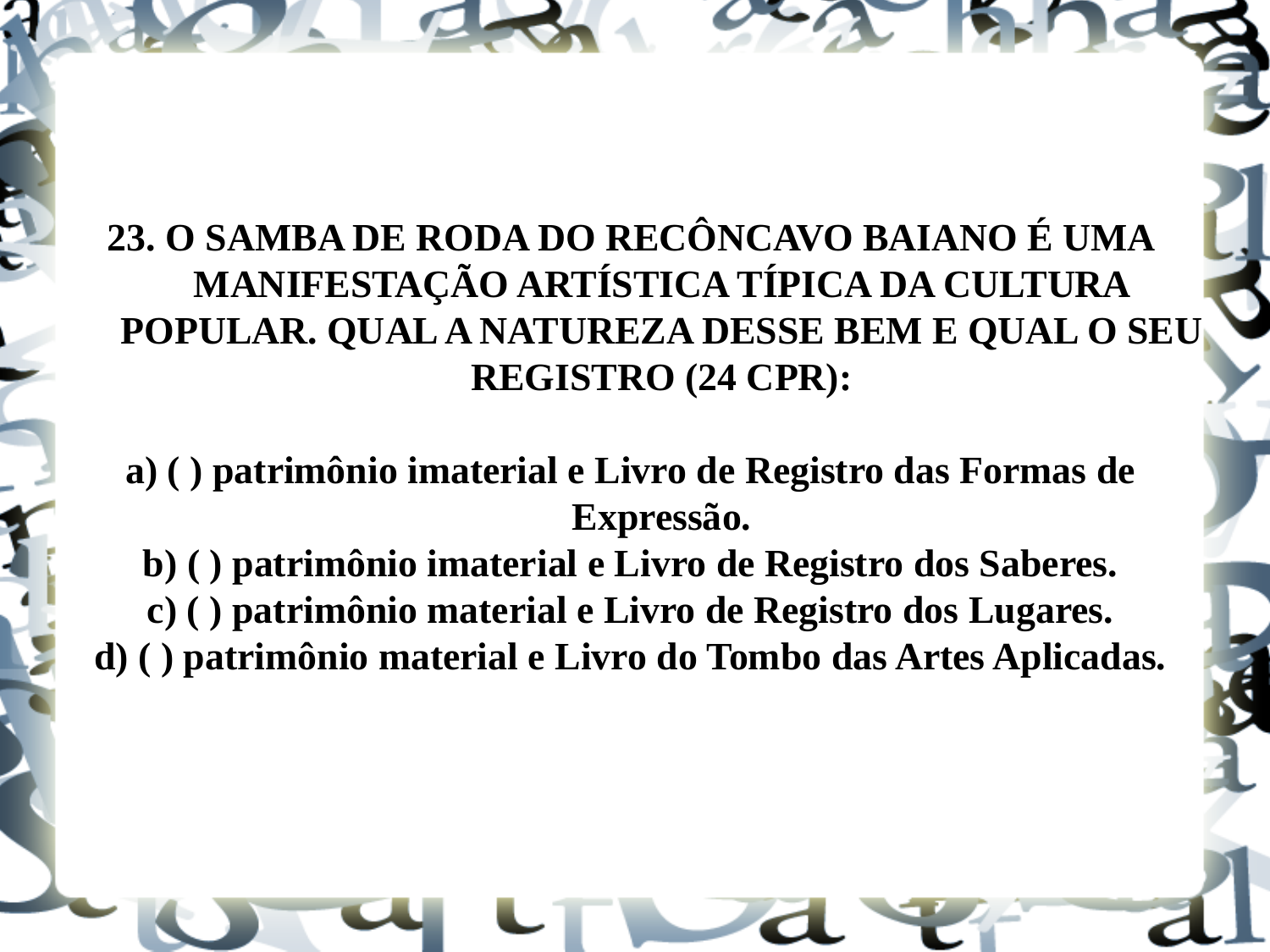

23. O SAMBA DE RODA DO RECÔNCAVO BAIANO É UMA MANIFESTAÇÃO ARTÍSTICA TÍPICA DA CULTURA POPULAR. QUAL A NATUREZA DESSE BEM E QUAL O SEU REGISTRO (24 CPR):

a) ( ) patrimônio imaterial e Livro de Registro das Formas de Expressão.
b) ( ) patrimônio imaterial e Livro de Registro dos Saberes.
c) ( ) patrimônio material e Livro de Registro dos Lugares.
d) ( ) patrimônio material e Livro do Tombo das Artes Aplicadas.